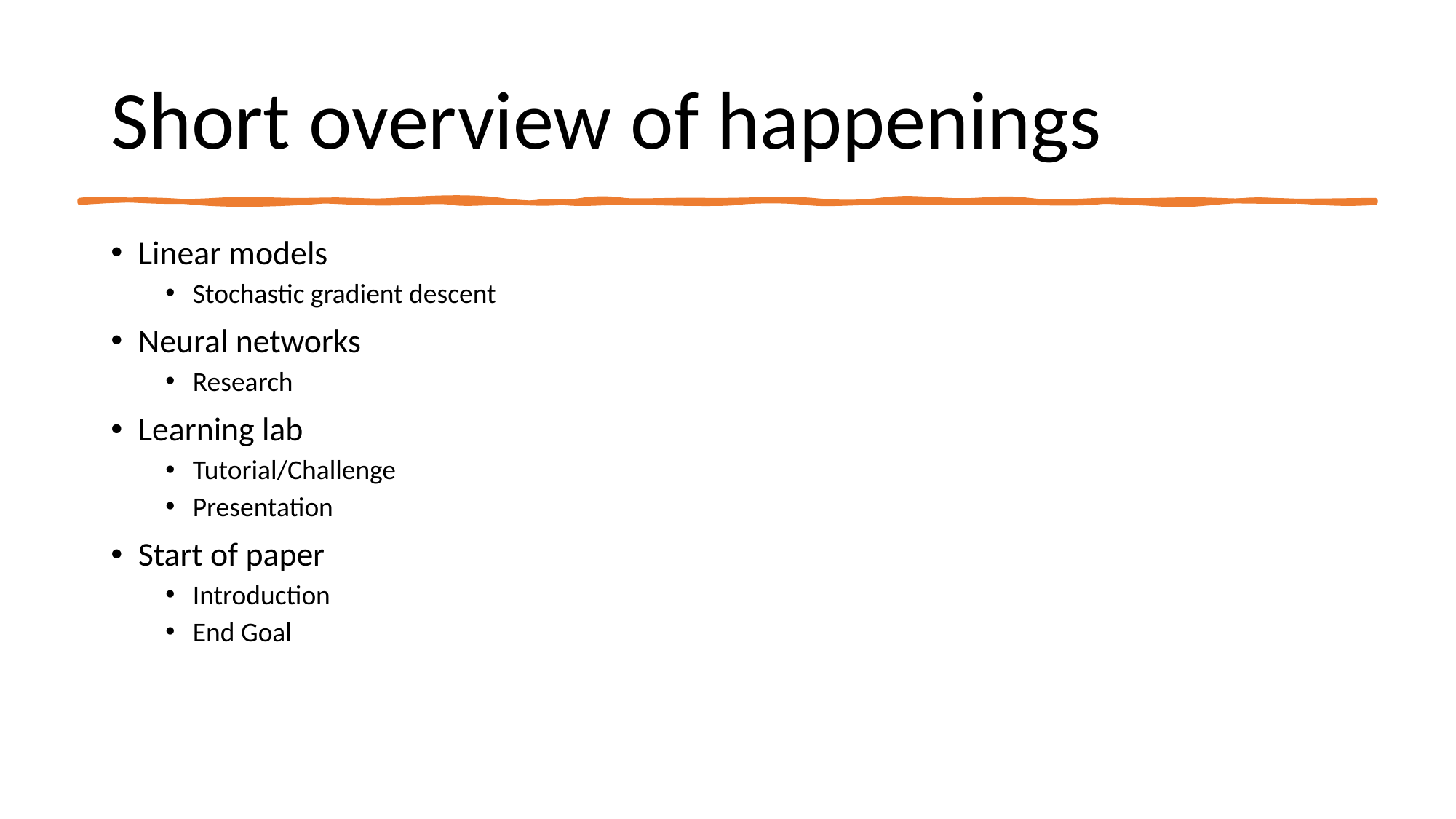

# Short overview of happenings

Linear models
Stochastic gradient descent
Neural networks
Research
Learning lab
Tutorial/Challenge
Presentation
Start of paper
Introduction
End Goal